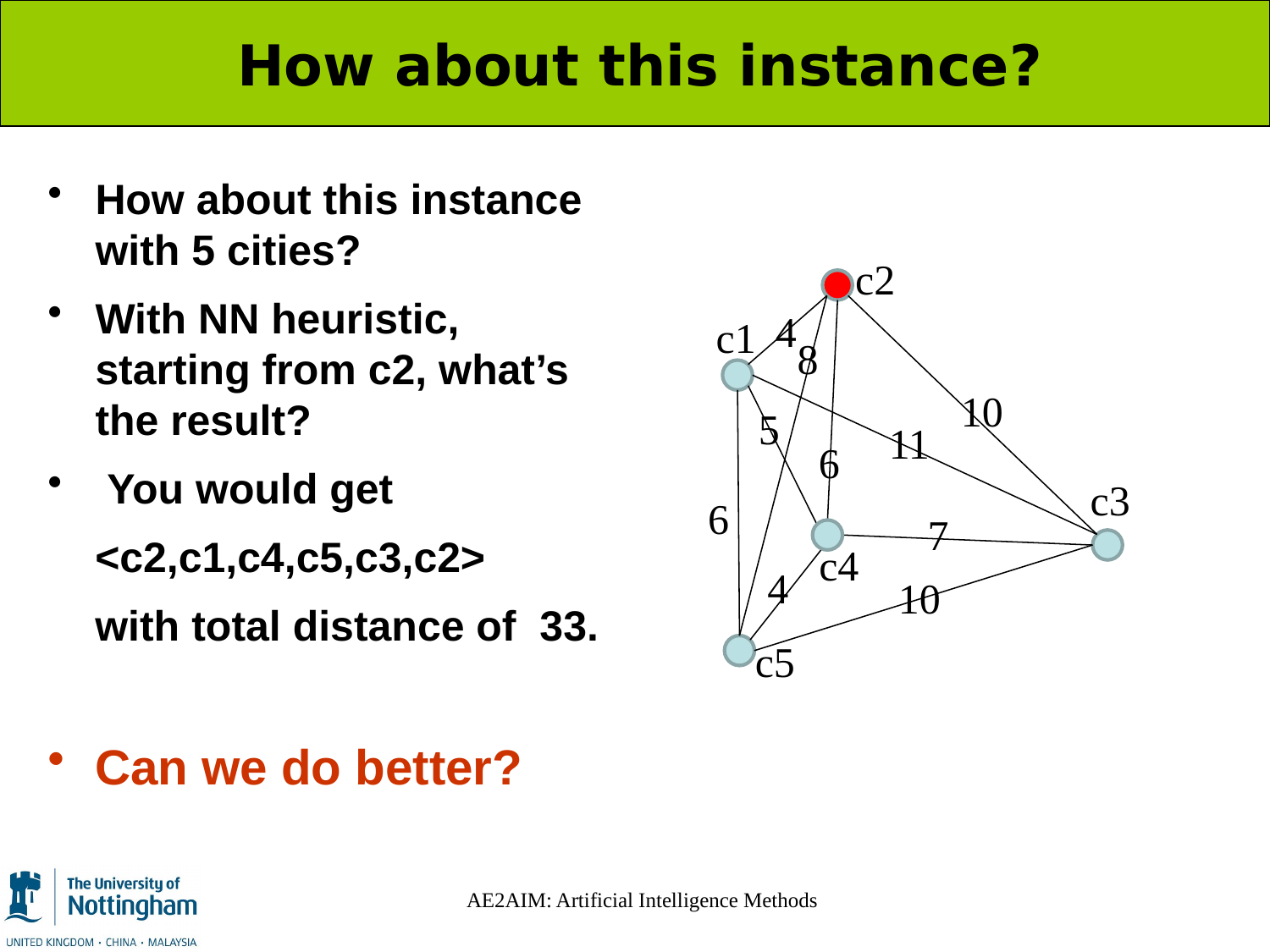

# How about this instance?
How about this instance with 5 cities?
With NN heuristic, starting from c2, what’s the result?
 You would get
    <c2,c1,c4,c5,c3,c2>
    with total distance of  33.

Can we do better?
c2

4
c1
8

10
5
11
6
c3
6
7

c4
4
10
c5

AE2AIM: Artificial Intelligence Methods